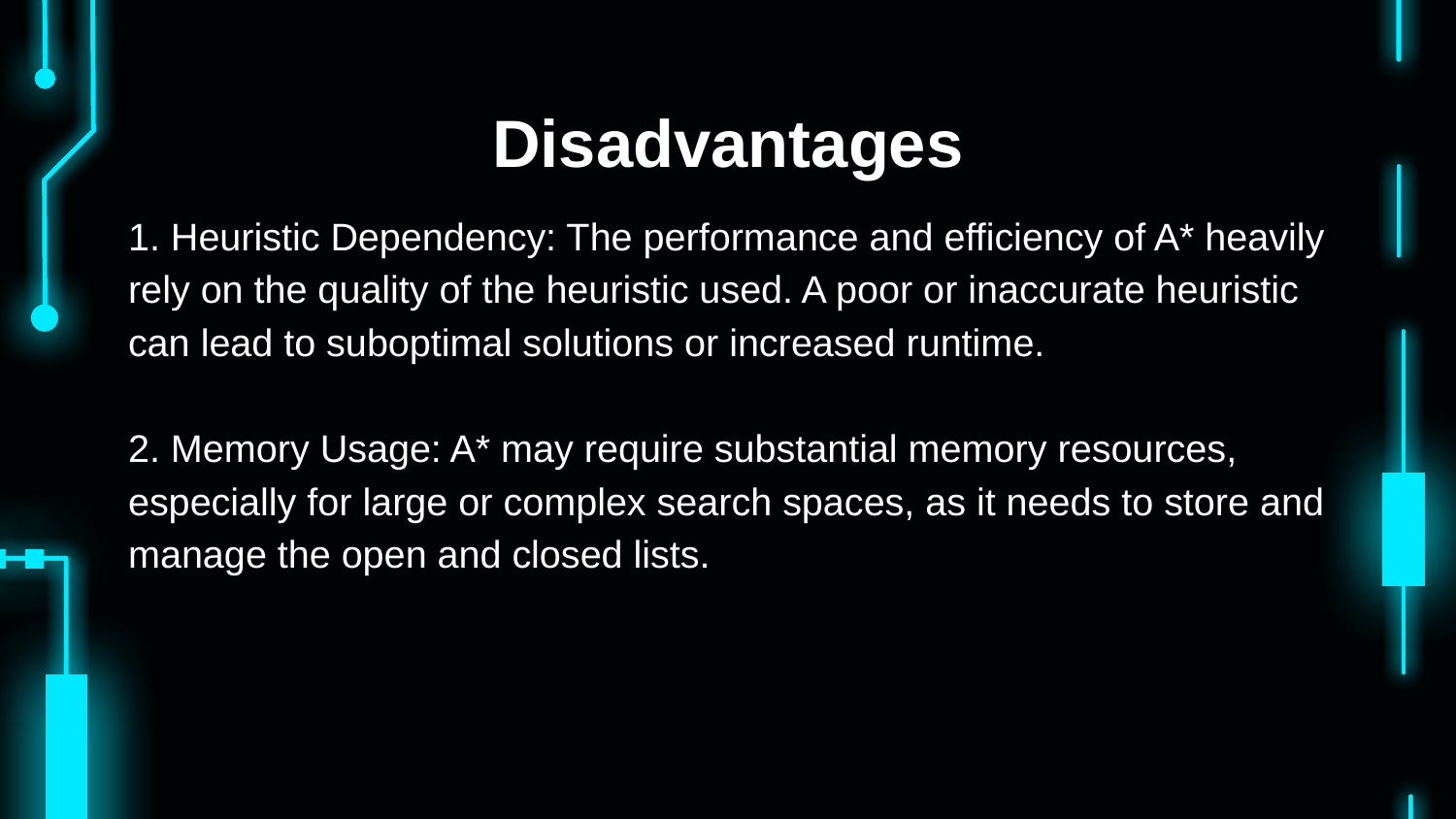

# Disadvantages
1. Heuristic Dependency: The performance and efficiency of A* heavily rely on the quality of the heuristic used. A poor or inaccurate heuristic can lead to suboptimal solutions or increased runtime.

2. Memory Usage: A* may require substantial memory resources, especially for large or complex search spaces, as it needs to store and manage the open and closed lists.